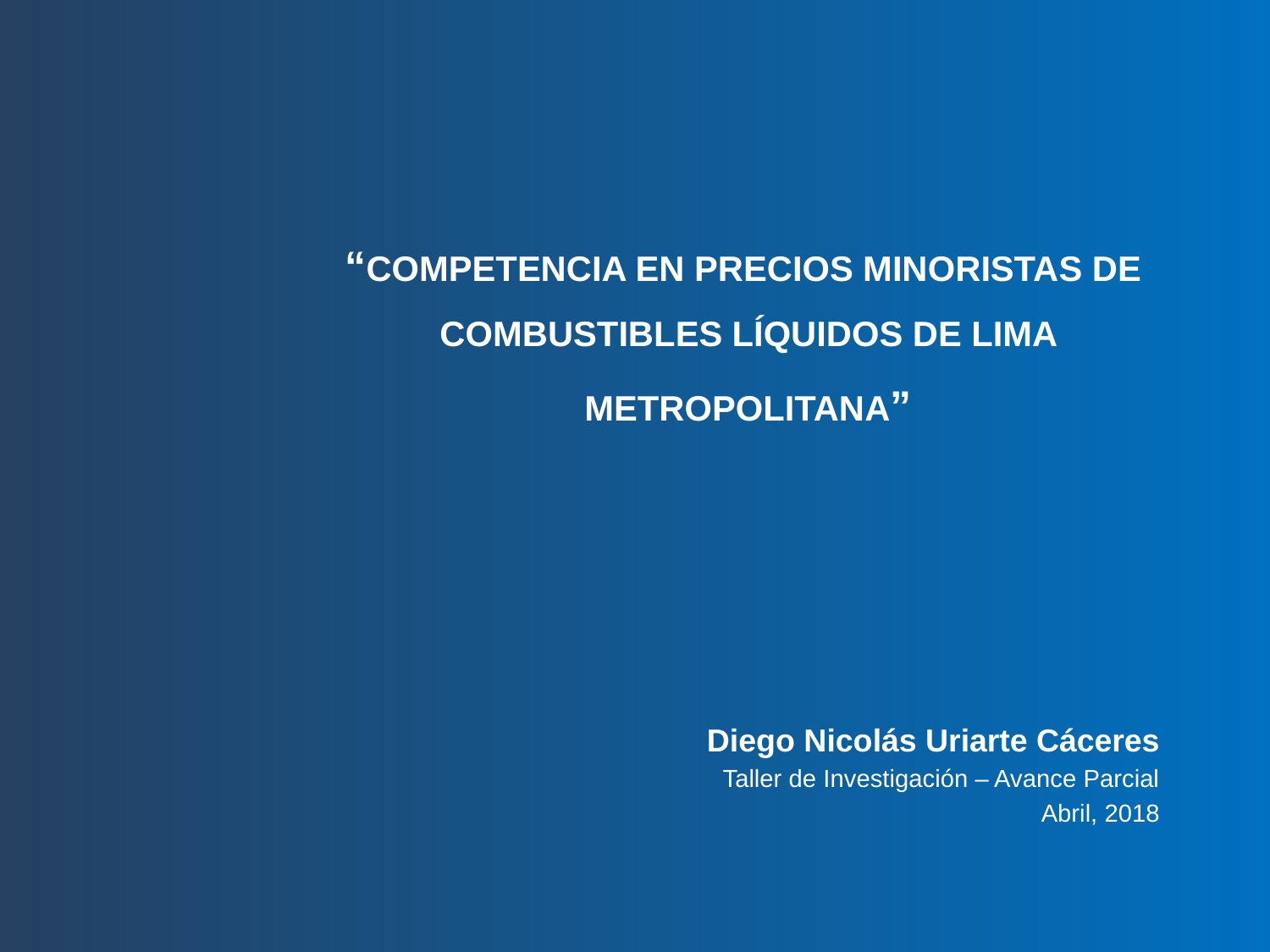

“COMPETENCIA EN PRECIOS MINORISTAS DE
COMBUSTIBLES LÍQUIDOS DE LIMA METROPOLITANA”
Diego Nicolás Uriarte Cáceres
Taller de Investigación – Avance Parcial
Abril, 2018